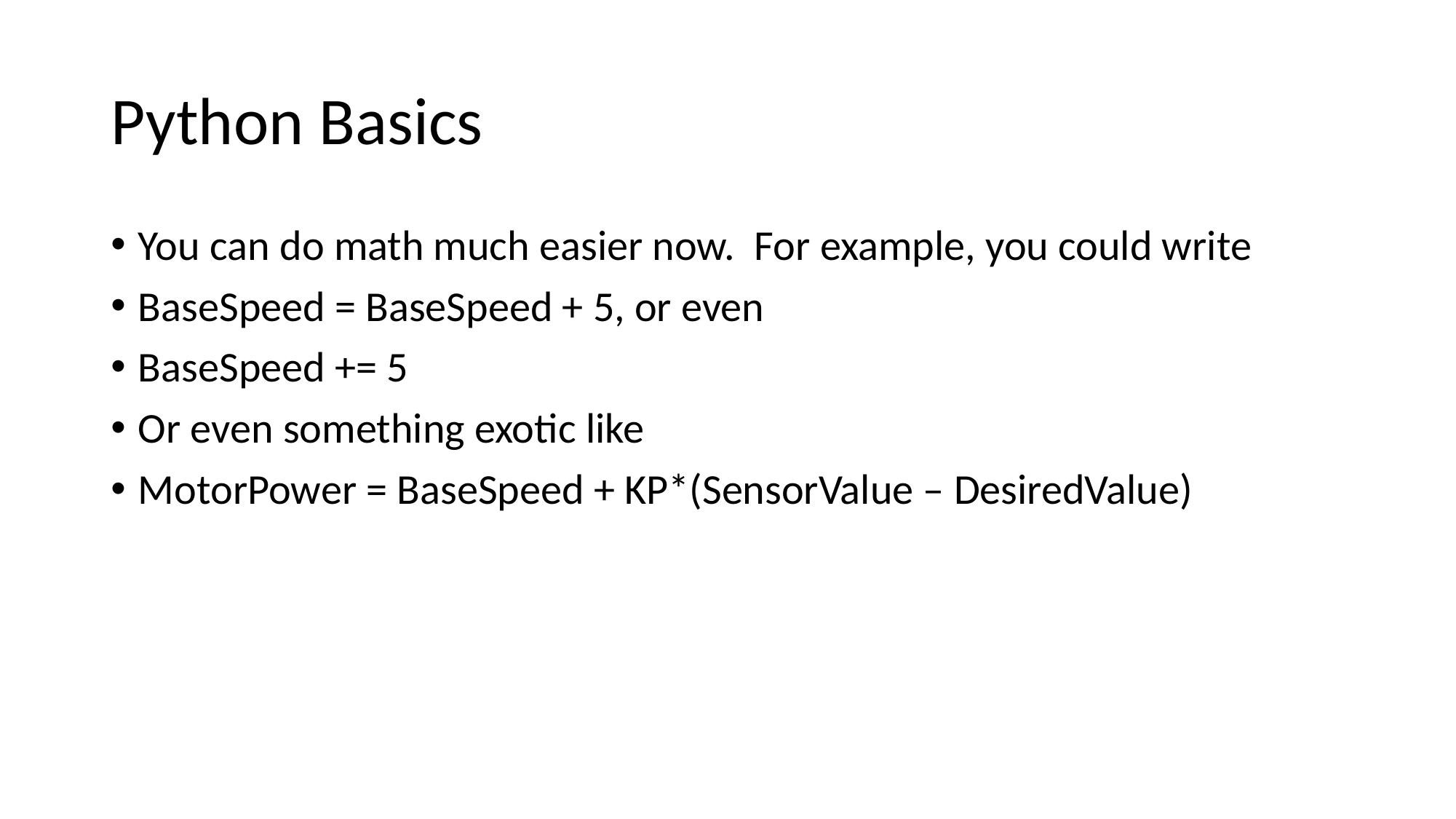

# Python Basics
You can do math much easier now.  For example, you could write
BaseSpeed = BaseSpeed + 5, or even
BaseSpeed += 5
Or even something exotic like
MotorPower = BaseSpeed + KP*(SensorValue – DesiredValue)